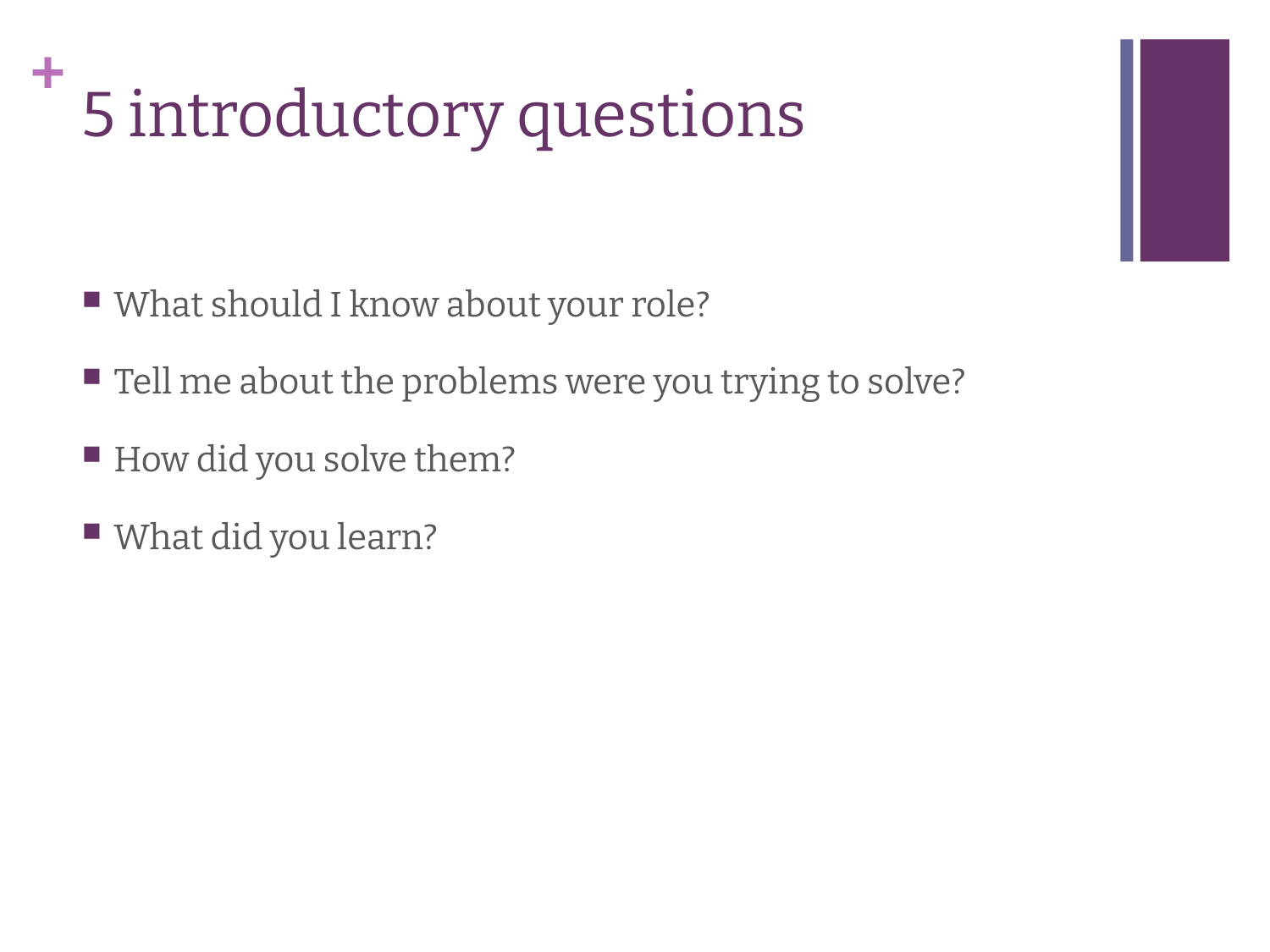

# 5 introductory questions
What should I know about your role?
Tell me about the problems were you trying to solve?
How did you solve them?
What did you learn?